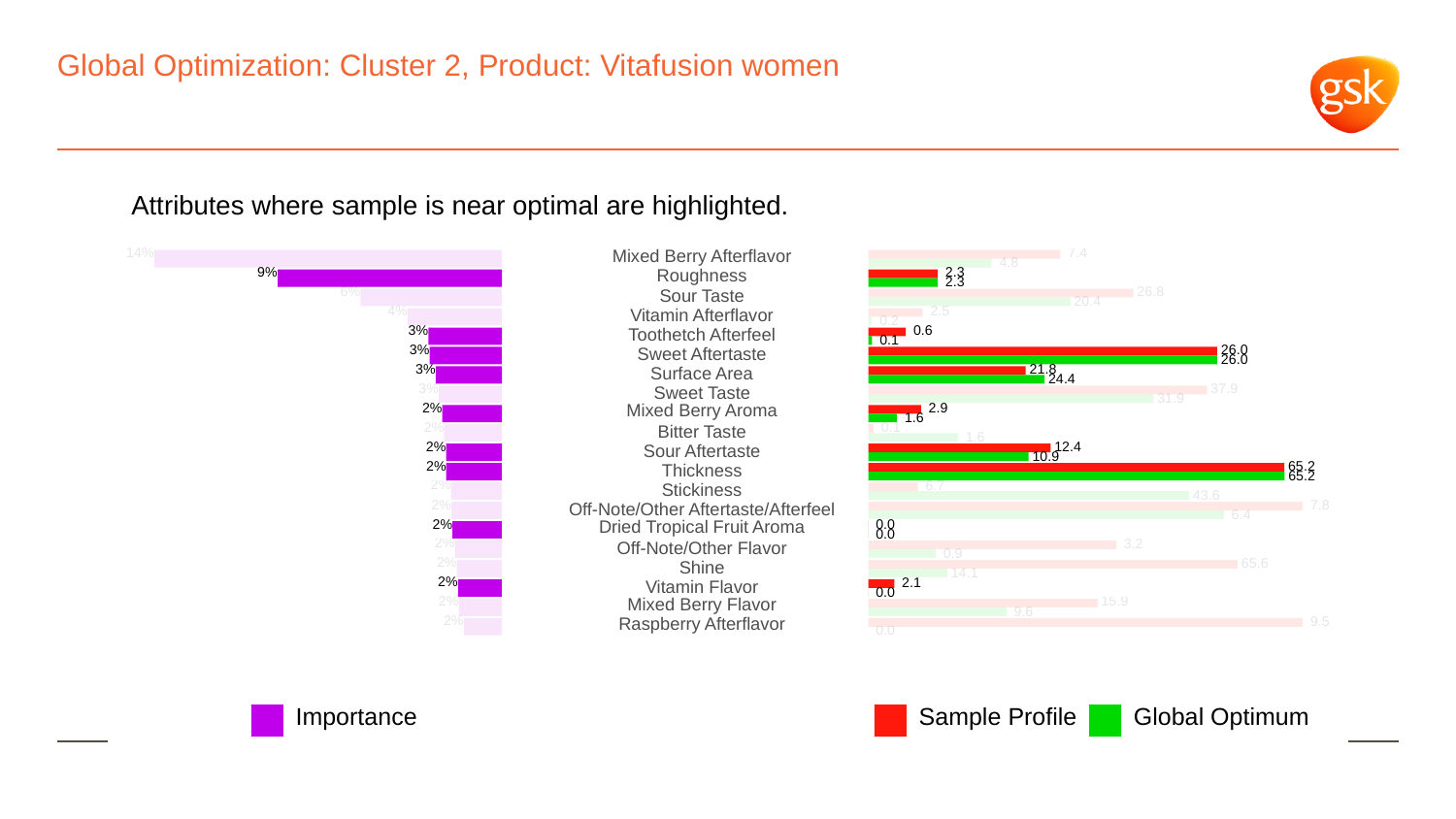

# Global Optimization: Cluster 2, Product: Vitafusion women

Attributes where sample is near optimal are highlighted.

14%
Mixed Berry Afterflavor
  7.4

  4.8

9%
Roughness
  2.3

  2.3

6%
 26.8

Sour Taste
 20.4

4%
  2.5

Vitamin Afterflavor
  0.2

3%
  0.6

Toothetch Afterfeel
  0.1

3%
 26.0

Sweet Aftertaste
 26.0

3%
 21.8

Surface Area
 24.4

3%
 37.9

Sweet Taste
 31.9

2%
Mixed Berry Aroma
  2.9

  1.6

2%
  0.1

Bitter Taste
  1.6

2%
 12.4

Sour Aftertaste
 10.9

2%
 65.2

Thickness
 65.2

2%
  6.7

Stickiness
 43.6

2%
  7.8

Off-Note/Other Aftertaste/Afterfeel
  6.4

2%
  0.0
Dried Tropical Fruit Aroma

  0.0

2%
  3.2

Off-Note/Other Flavor
  0.9

2%
 65.6

Shine
 14.1

2%
  2.1

Vitamin Flavor
  0.0

2%
Mixed Berry Flavor
 15.9

  9.6

2%
Raspberry Afterflavor
  9.5

  0.0

Global Optimum
Sample Profile
Importance